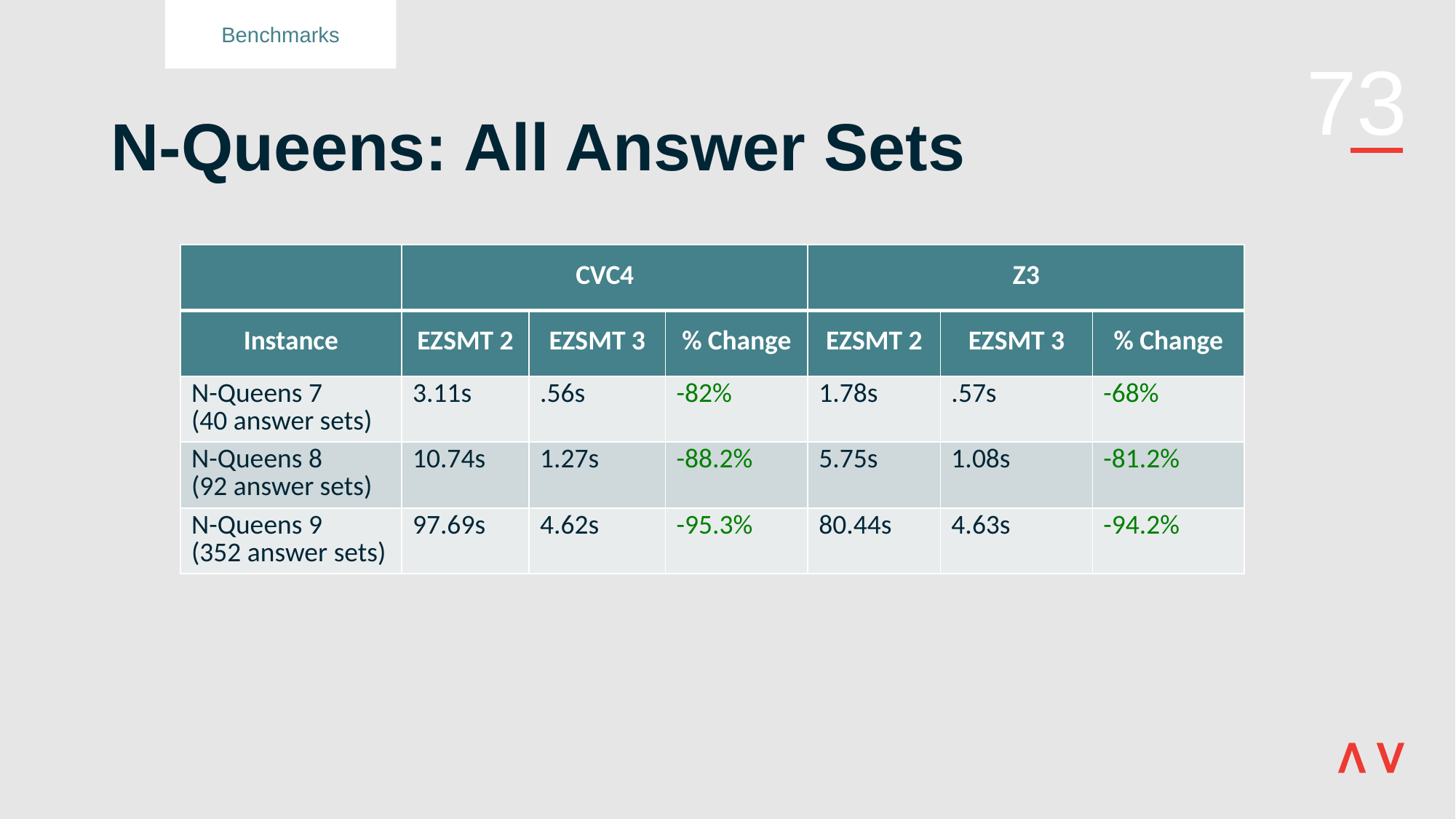

Benchmarks
# N-Queens: All Answer Sets
|  | CVC4 |  |  | Z3 |  |  |
| --- | --- | --- | --- | --- | --- | --- |
| Instance | EZSMT 2 | EZSMT 3 | % Change | EZSMT 2 | EZSMT 3 | % Change |
| N-Queens 7 (40 answer sets) | 3.11s | .56s | -82% | 1.78s | .57s | -68% |
| N-Queens 8 (92 answer sets) | 10.74s | 1.27s | -88.2% | 5.75s | 1.08s | -81.2% |
| N-Queens 9 (352 answer sets) | 97.69s | 4.62s | -95.3% | 80.44s | 4.63s | -94.2% |